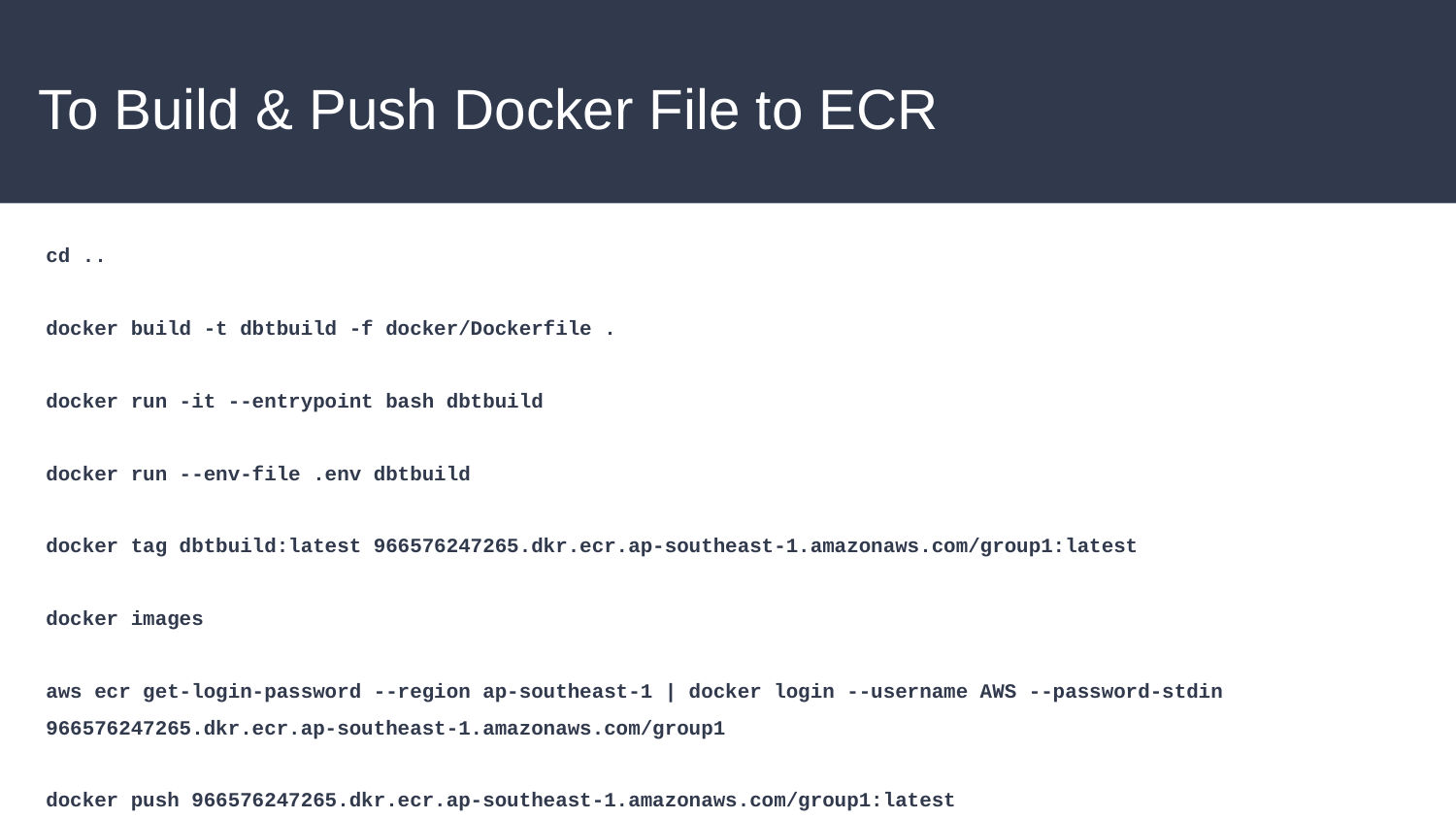

# To Build & Push Docker File to ECR
cd ..

docker build -t dbtbuild -f docker/Dockerfile .

docker run -it --entrypoint bash dbtbuild

docker run --env-file .env dbtbuild

docker tag dbtbuild:latest 966576247265.dkr.ecr.ap-southeast-1.amazonaws.com/group1:latest

docker images

aws ecr get-login-password --region ap-southeast-1 | docker login --username AWS --password-stdin 966576247265.dkr.ecr.ap-southeast-1.amazonaws.com/group1

docker push 966576247265.dkr.ecr.ap-southeast-1.amazonaws.com/group1:latest